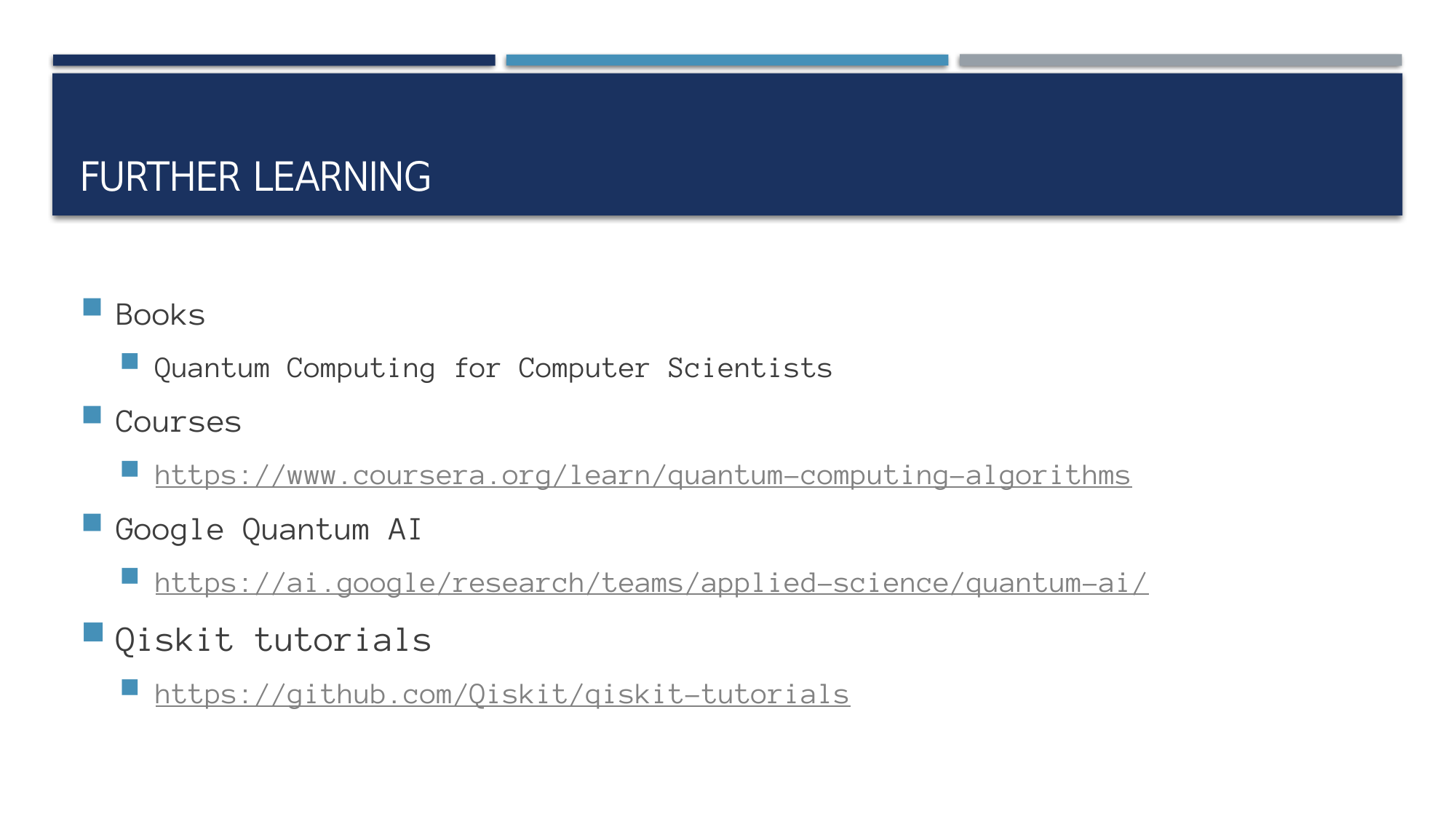

# Further Learning
Books
Quantum Computing for Computer Scientists
Courses
https://www.coursera.org/learn/quantum-computing-algorithms
Google Quantum AI
https://ai.google/research/teams/applied-science/quantum-ai/
Qiskit tutorials
https://github.com/Qiskit/qiskit-tutorials